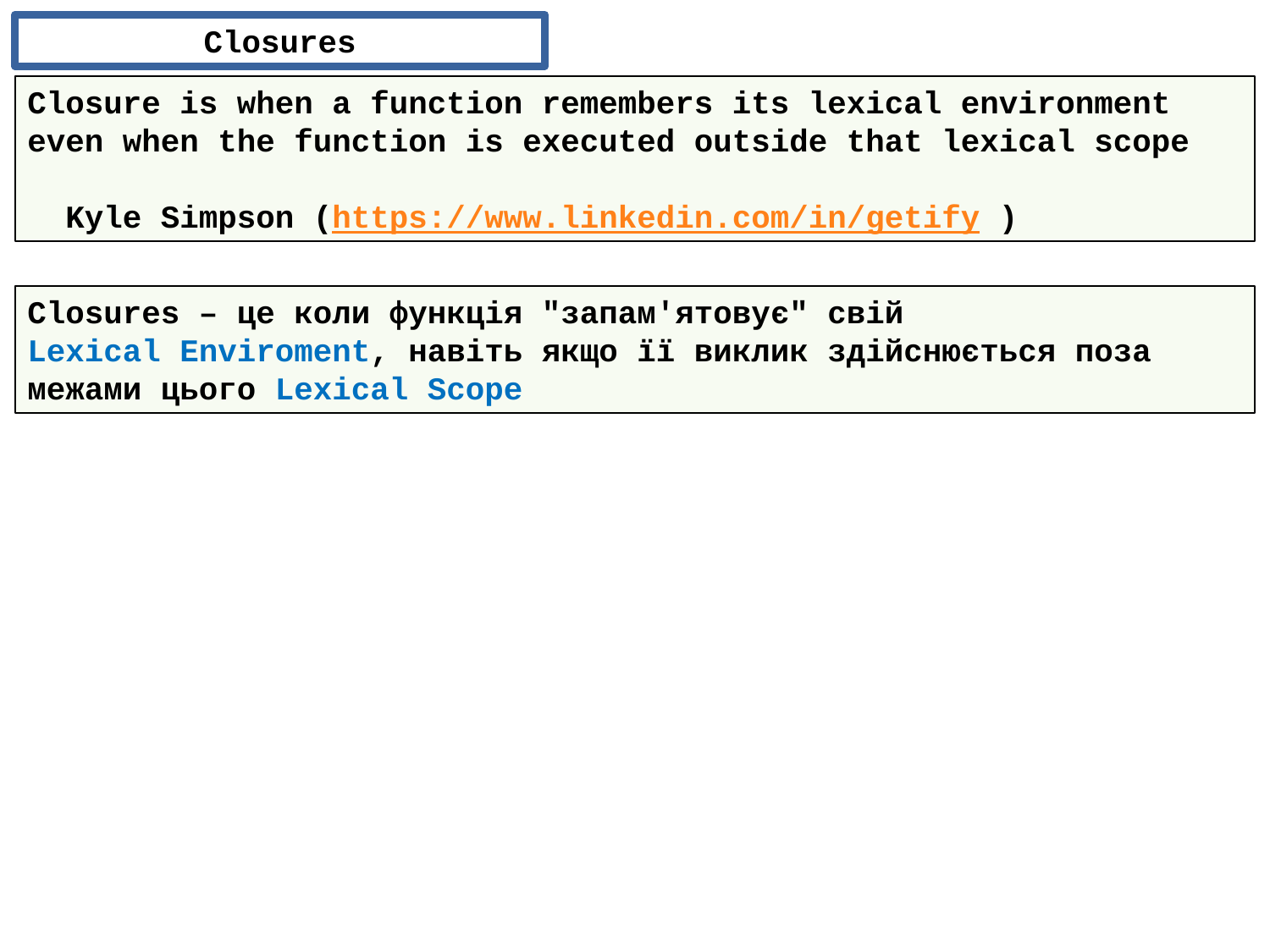

Closures
Closure is when a function remembers its lexical environment even when the function is executed outside that lexical scope

  Kyle Simpson (https://www.linkedin.com/in/getify )
Closures – це коли функція "запам'ятовує" свій
Lexical Enviroment, навіть якщо її виклик здійснюється поза межами цього Lexical Scope